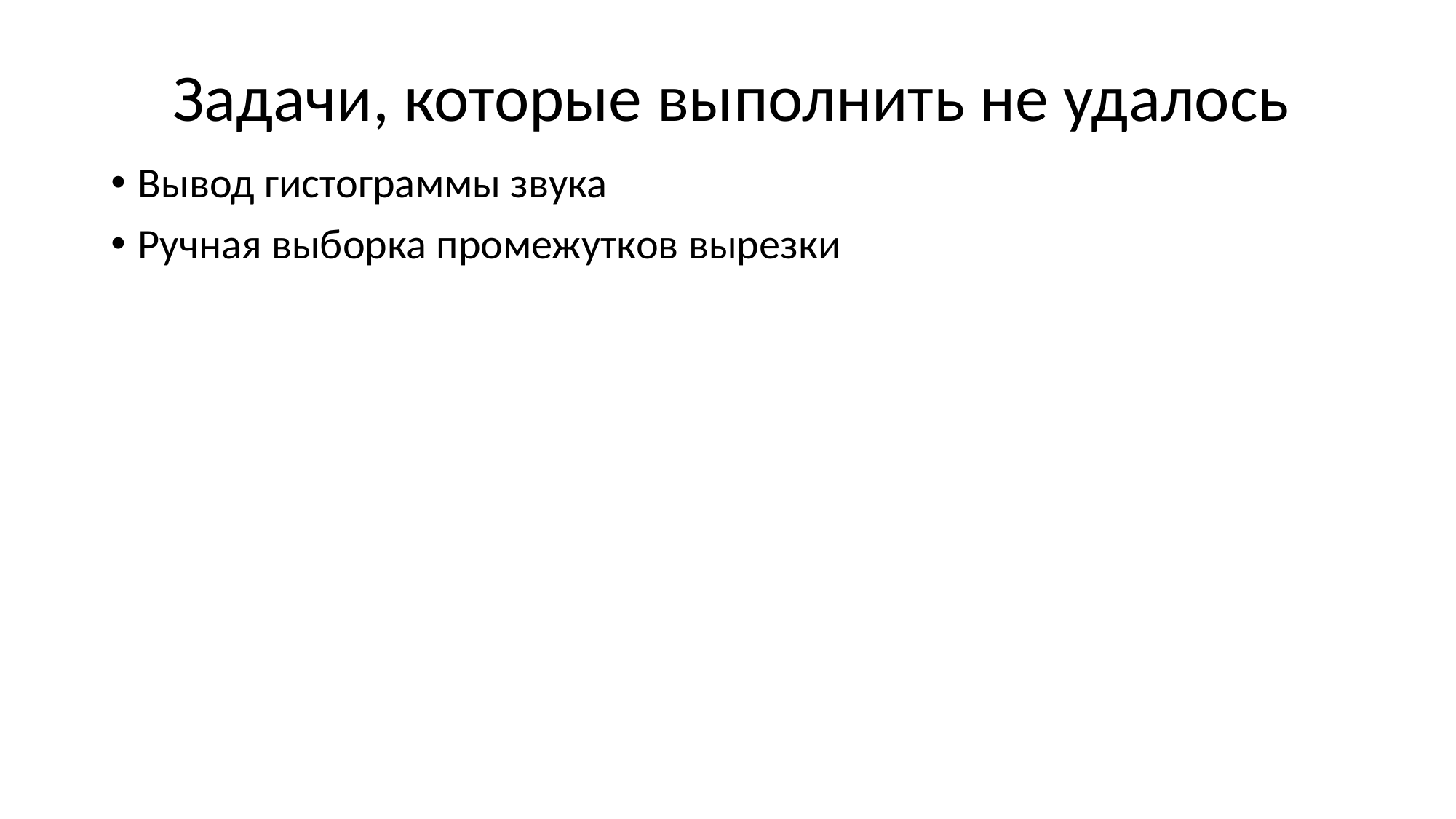

# Задачи, которые выполнить не удалось
Вывод гистограммы звука
Ручная выборка промежутков вырезки